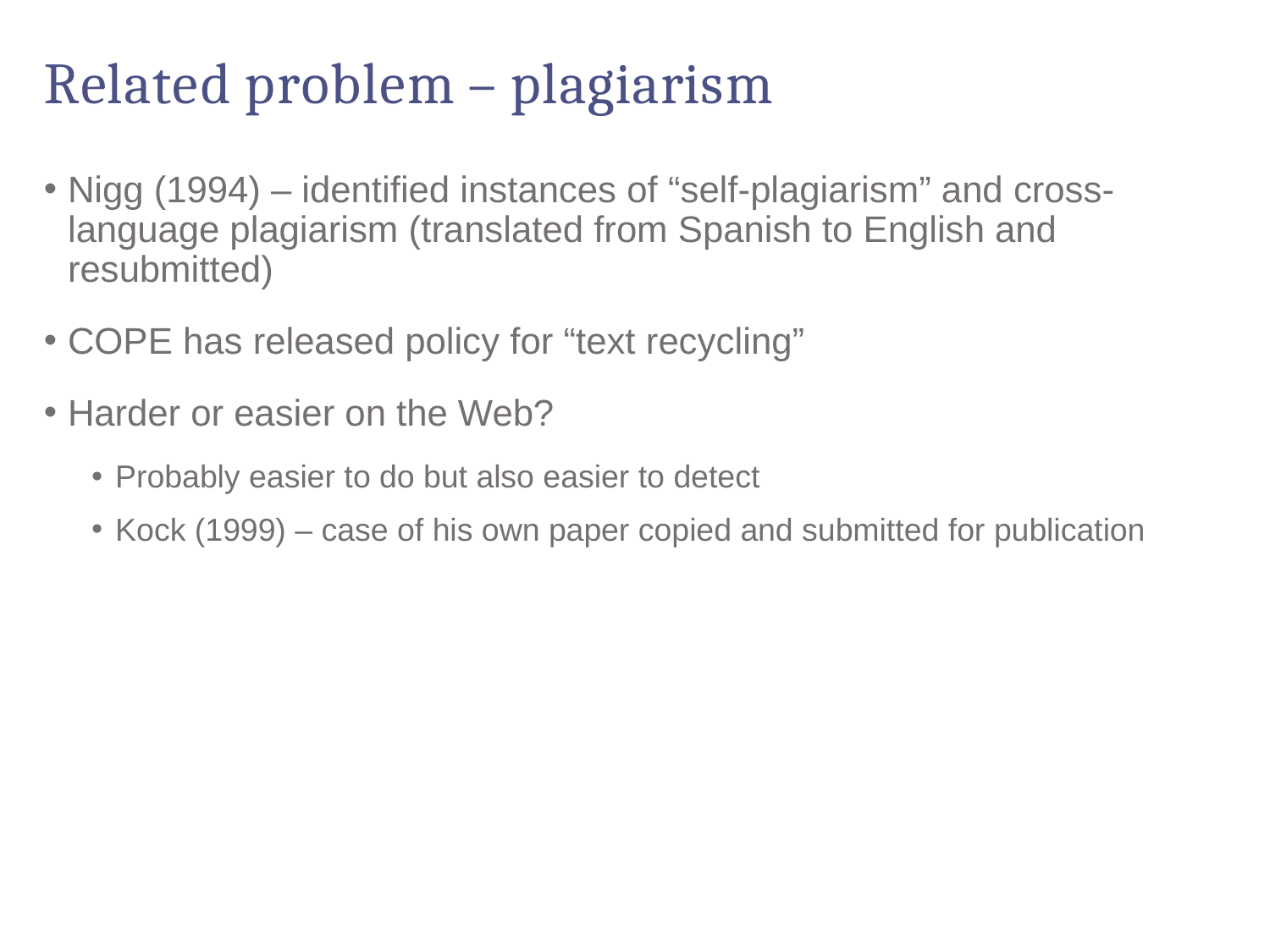

# Related problem – plagiarism
Nigg (1994) – identified instances of “self-plagiarism” and cross-language plagiarism (translated from Spanish to English and resubmitted)
COPE has released policy for “text recycling”
Harder or easier on the Web?
Probably easier to do but also easier to detect
Kock (1999) – case of his own paper copied and submitted for publication